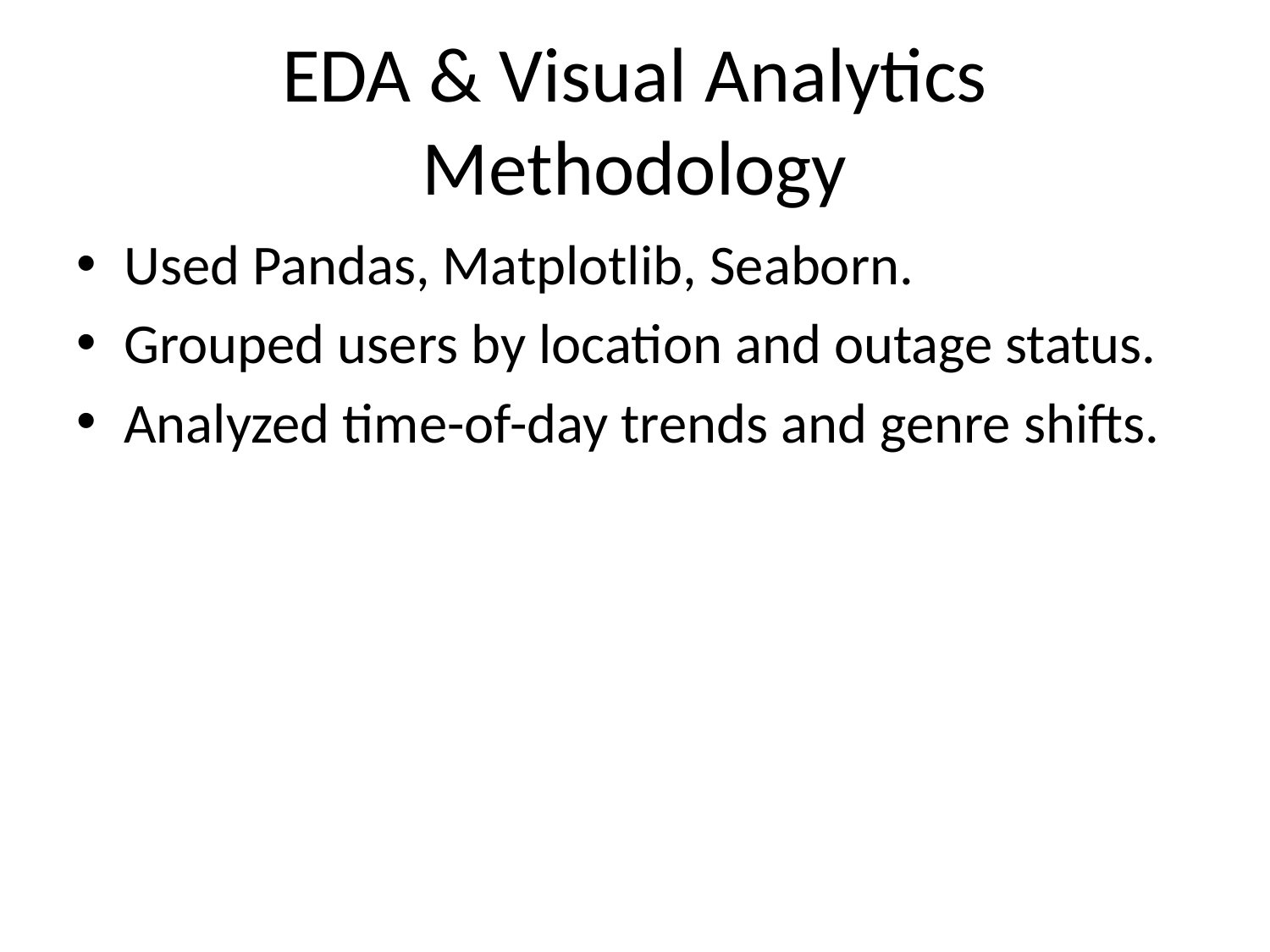

# EDA & Visual Analytics Methodology
Used Pandas, Matplotlib, Seaborn.
Grouped users by location and outage status.
Analyzed time-of-day trends and genre shifts.